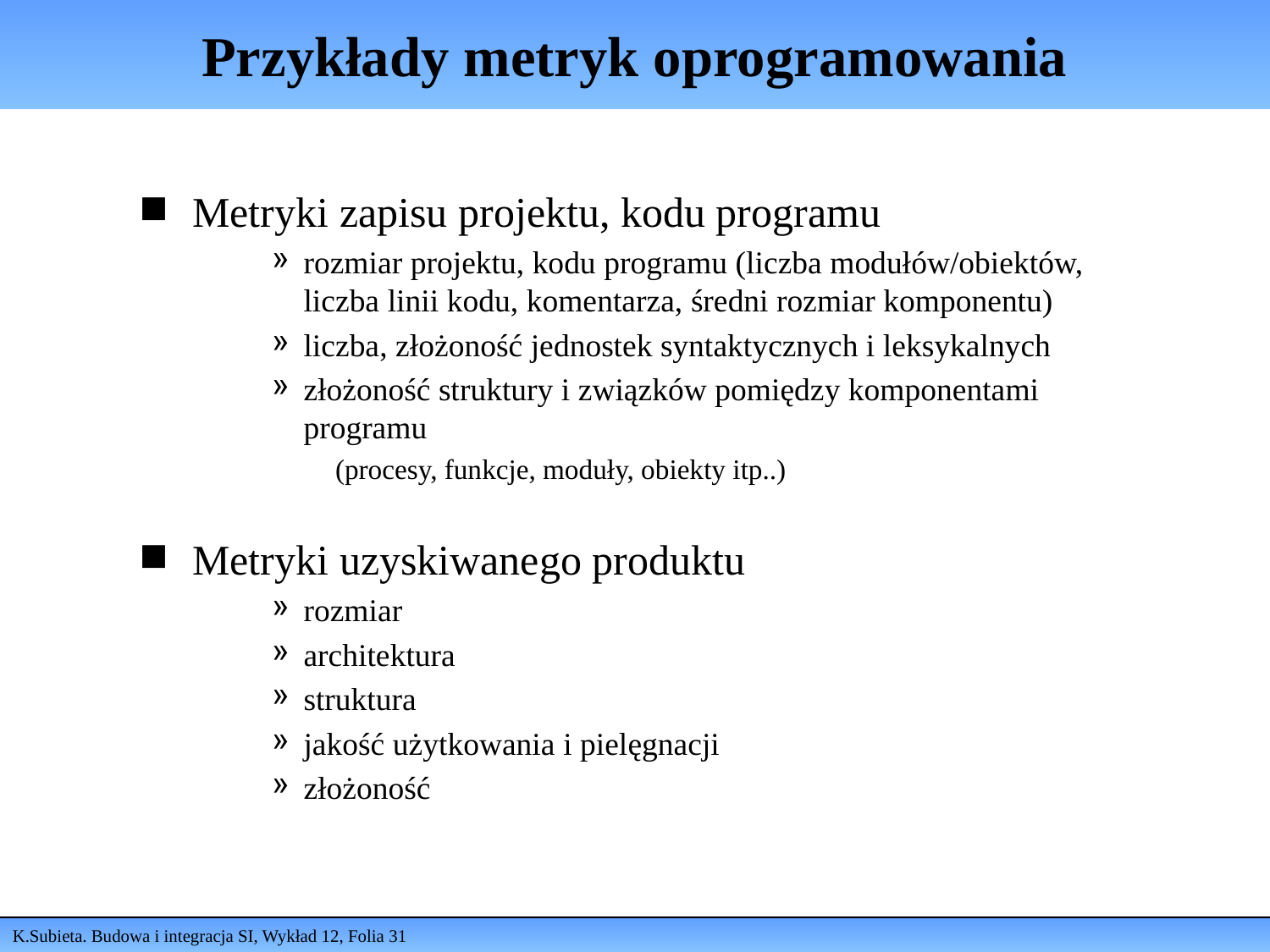

# Przykłady metryk oprogramowania
Metryki zapisu projektu, kodu programu
rozmiar projektu, kodu programu (liczba modułów/obiektów, liczba linii kodu, komentarza, średni rozmiar komponentu)
liczba, złożoność jednostek syntaktycznych i leksykalnych
złożoność struktury i związków pomiędzy komponentami programu
(procesy, funkcje, moduły, obiekty itp..)

Metryki uzyskiwanego produktu
rozmiar
architektura
struktura
jakość użytkowania i pielęgnacji
złożoność